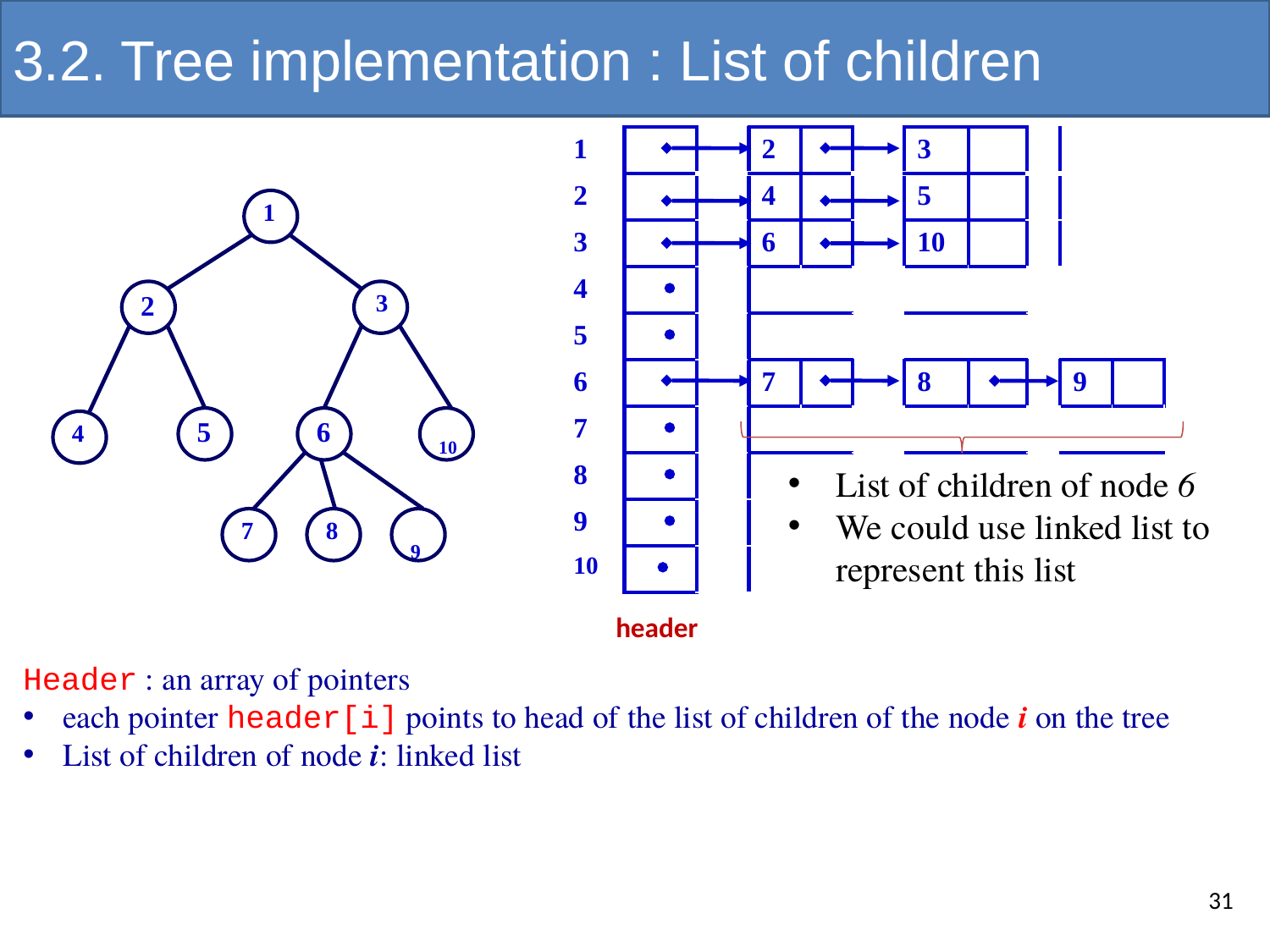

# 3.2. Tree implementation : List of children
| 1 |  |  | 2 |  |  | 3 |  |  |  |  |
| --- | --- | --- | --- | --- | --- | --- | --- | --- | --- | --- |
| 2 |  |  | 4 |  |  | 5 |  |  |  |  |
| 3 |  |  | 6 |  |  | 10 |  |  |  |  |
| 4 | • |  |  |  |  |  |  |  |  |  |
| 5 | • |  |  |  |  |  |  |  |  |  |
| 6 |  |  | 7 |  |  | 8 |  |  | 9 |  |
| 7 | • |  |  |  |  |  |  |  |  |  |
| 8 | • |  |  |  |  |  |  |  |  |  |
| 9 | • |  |  |  |  |  |  |  |  |  |
| 10 | • |  |  |  |  |  |  |  |  |  |

1

2

3

5

6

10

4

7

8

9

List of children of node 6
We could use linked list to represent this list
header
Header : an array of pointers
each pointer header[i] points to head of the list of children of the node i on the tree
List of children of node i: linked list
31